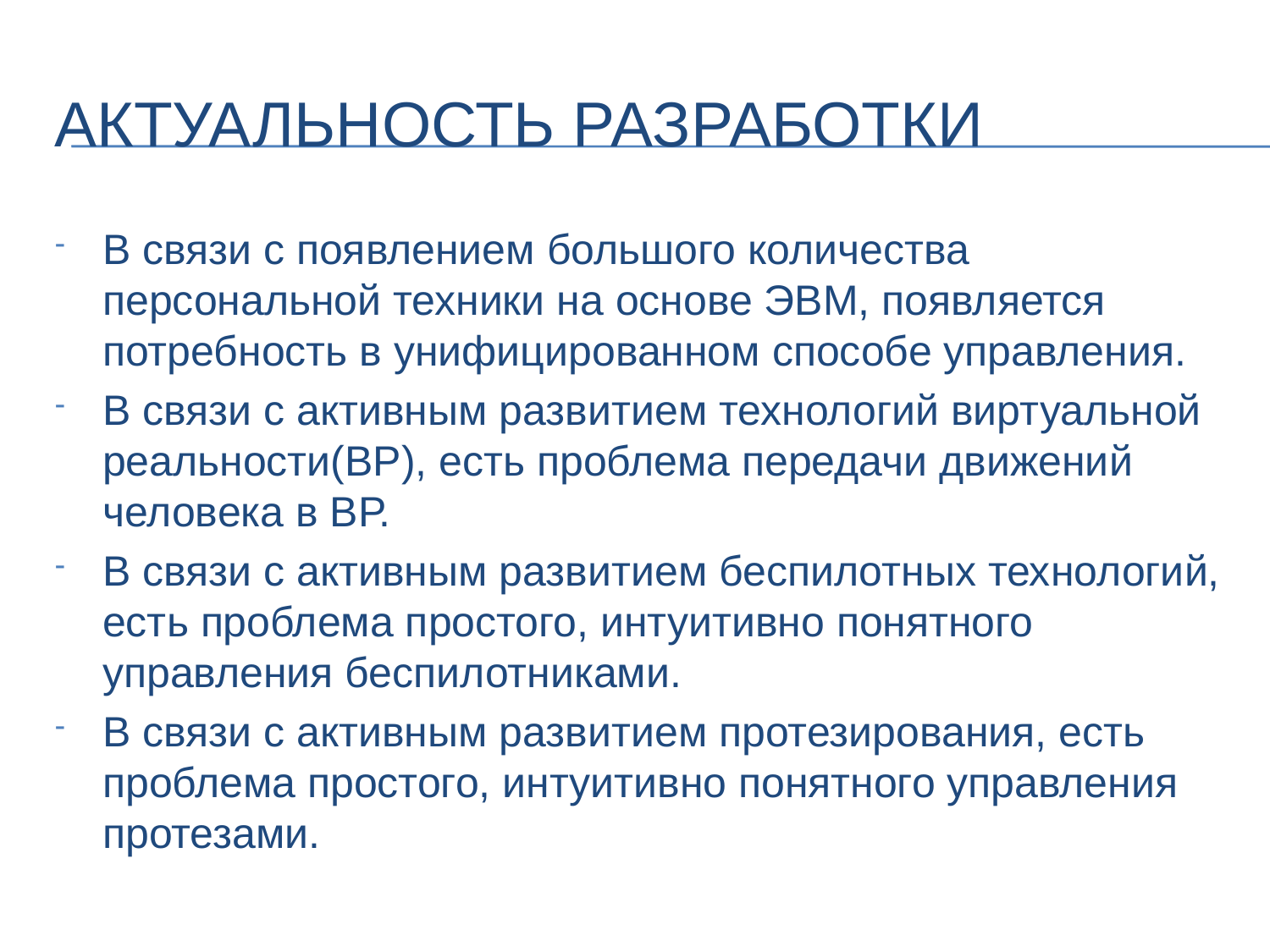

# Актуальность разработки
В связи с появлением большого количества персональной техники на основе ЭВМ, появляется потребность в унифицированном способе управления.
В связи с активным развитием технологий виртуальной реальности(ВР), есть проблема передачи движений человека в ВР.
В связи с активным развитием беспилотных технологий, есть проблема простого, интуитивно понятного управления беспилотниками.
В связи с активным развитием протезирования, есть проблема простого, интуитивно понятного управления протезами.